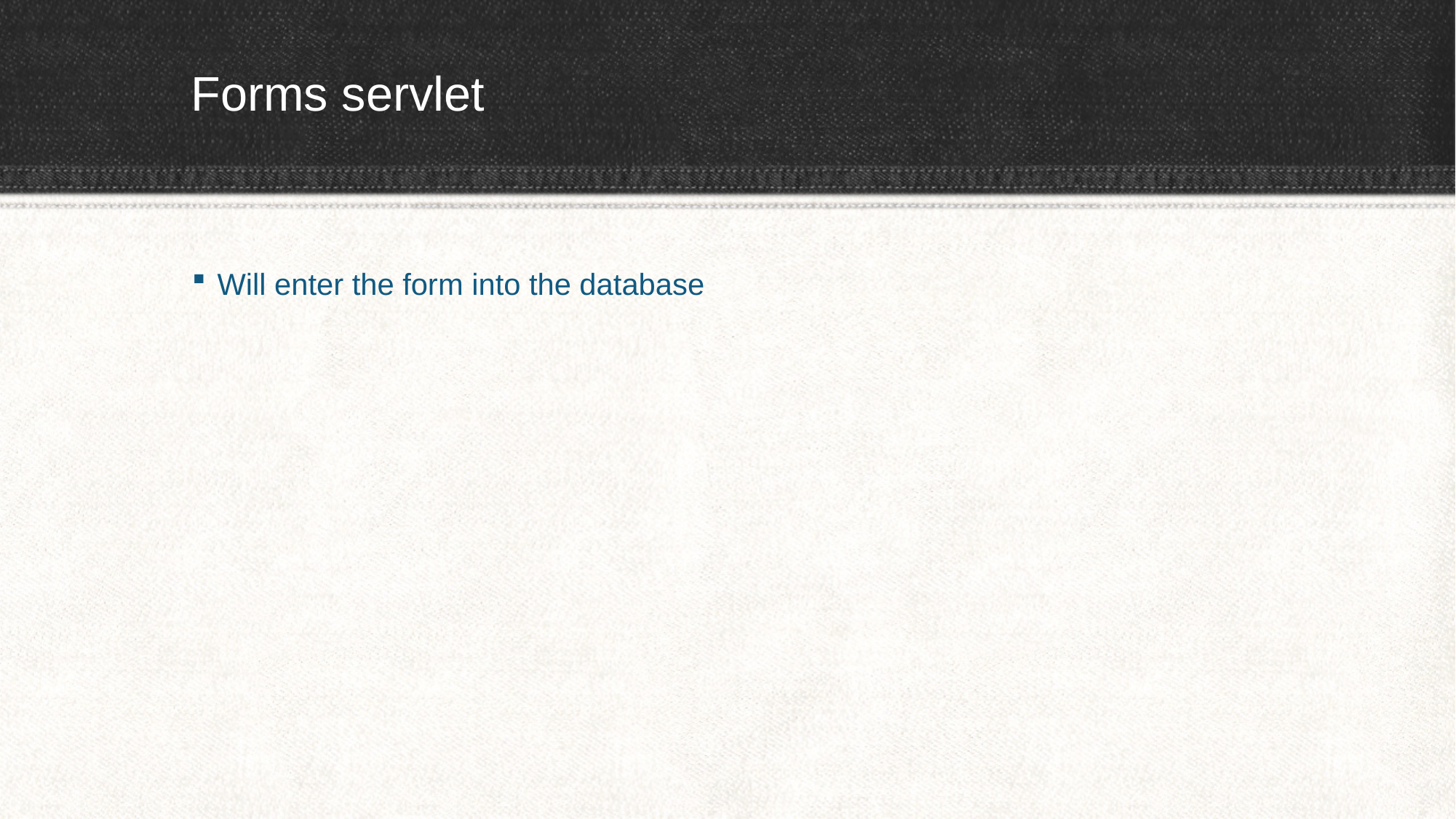

# Forms servlet
Will enter the form into the database